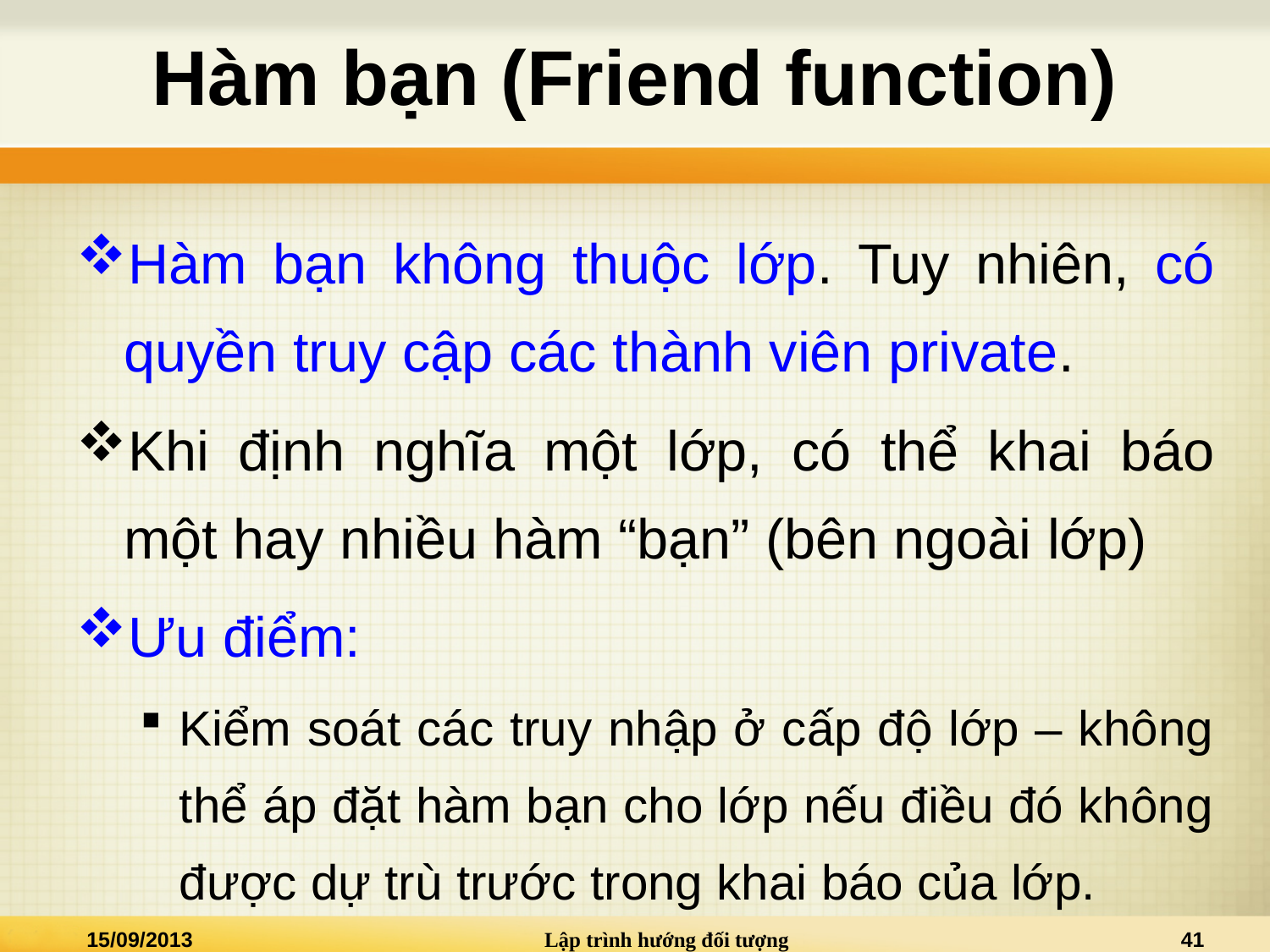

# Hàm bạn (Friend function)
Hàm bạn không thuộc lớp. Tuy nhiên, có quyền truy cập các thành viên private.
Khi định nghĩa một lớp, có thể khai báo một hay nhiều hàm “bạn” (bên ngoài lớp)
Ưu điểm:
Kiểm soát các truy nhập ở cấp độ lớp – không thể áp đặt hàm bạn cho lớp nếu điều đó không được dự trù trước trong khai báo của lớp.
15/09/2013
Lập trình hướng đối tượng
41